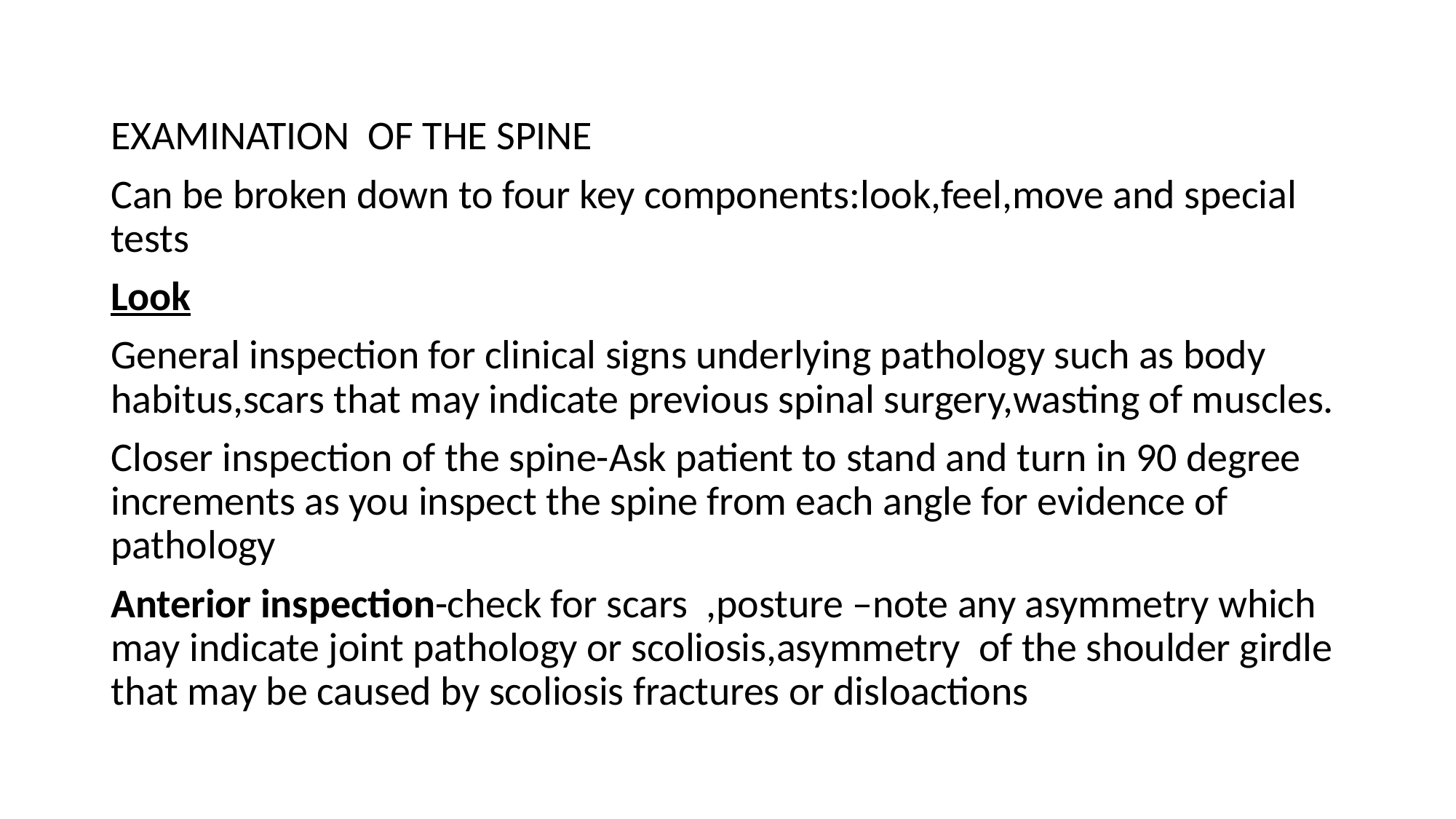

EXAMINATION  OF THE SPINE
Can be broken down to four key components:look,feel,move and special tests
Look
General inspection for clinical signs underlying pathology such as body habitus,scars that may indicate previous spinal surgery,wasting of muscles.
Closer inspection of the spine-Ask patient to stand and turn in 90 degree increments as you inspect the spine from each angle for evidence of pathology
Anterior inspection-check for scars  ,posture –note any asymmetry which may indicate joint pathology or scoliosis,asymmetry  of the shoulder girdle  that may be caused by scoliosis fractures or disloactions